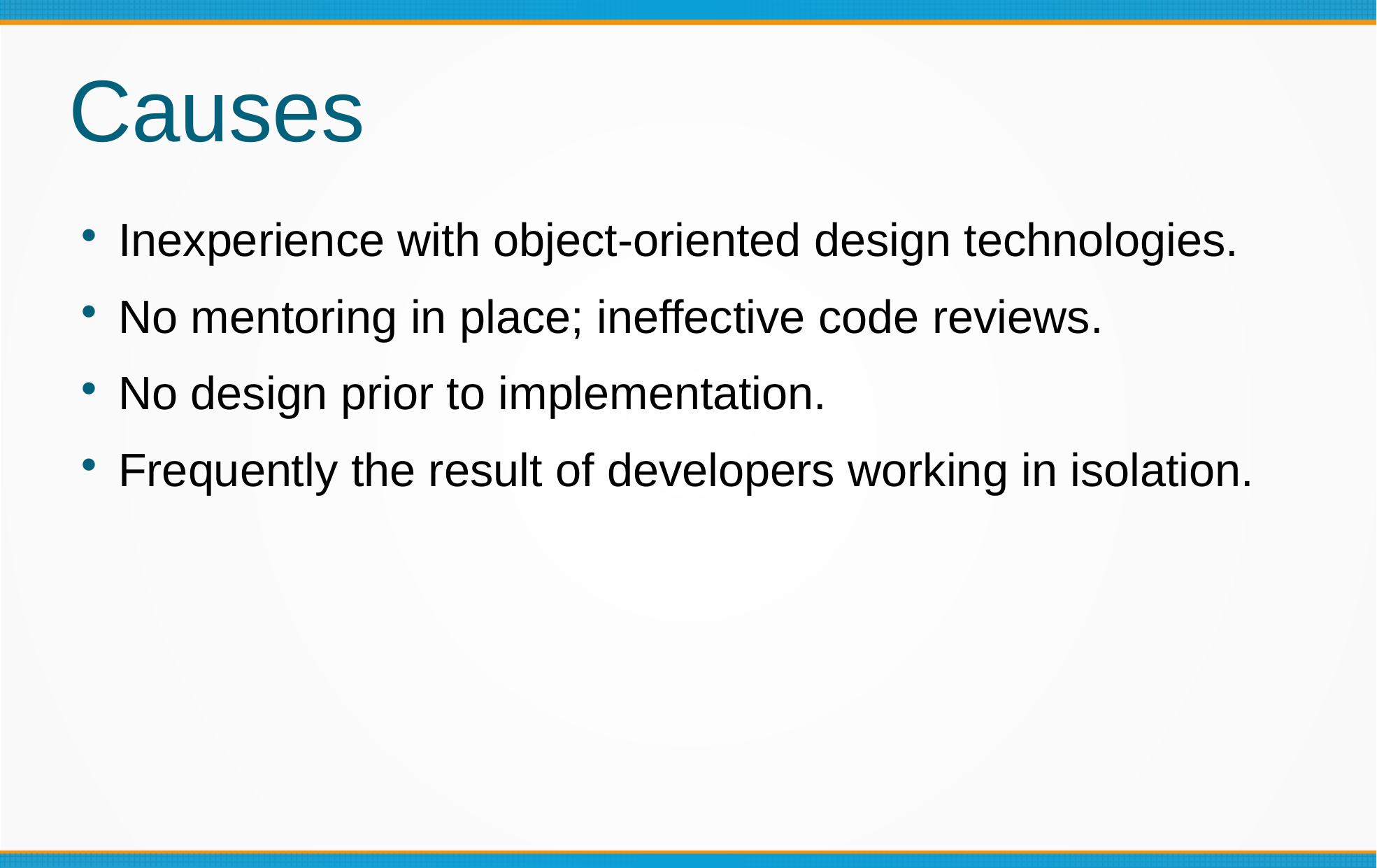

Causes
Inexperience with object-oriented design technologies.
No mentoring in place; ineffective code reviews.
No design prior to implementation.
Frequently the result of developers working in isolation.